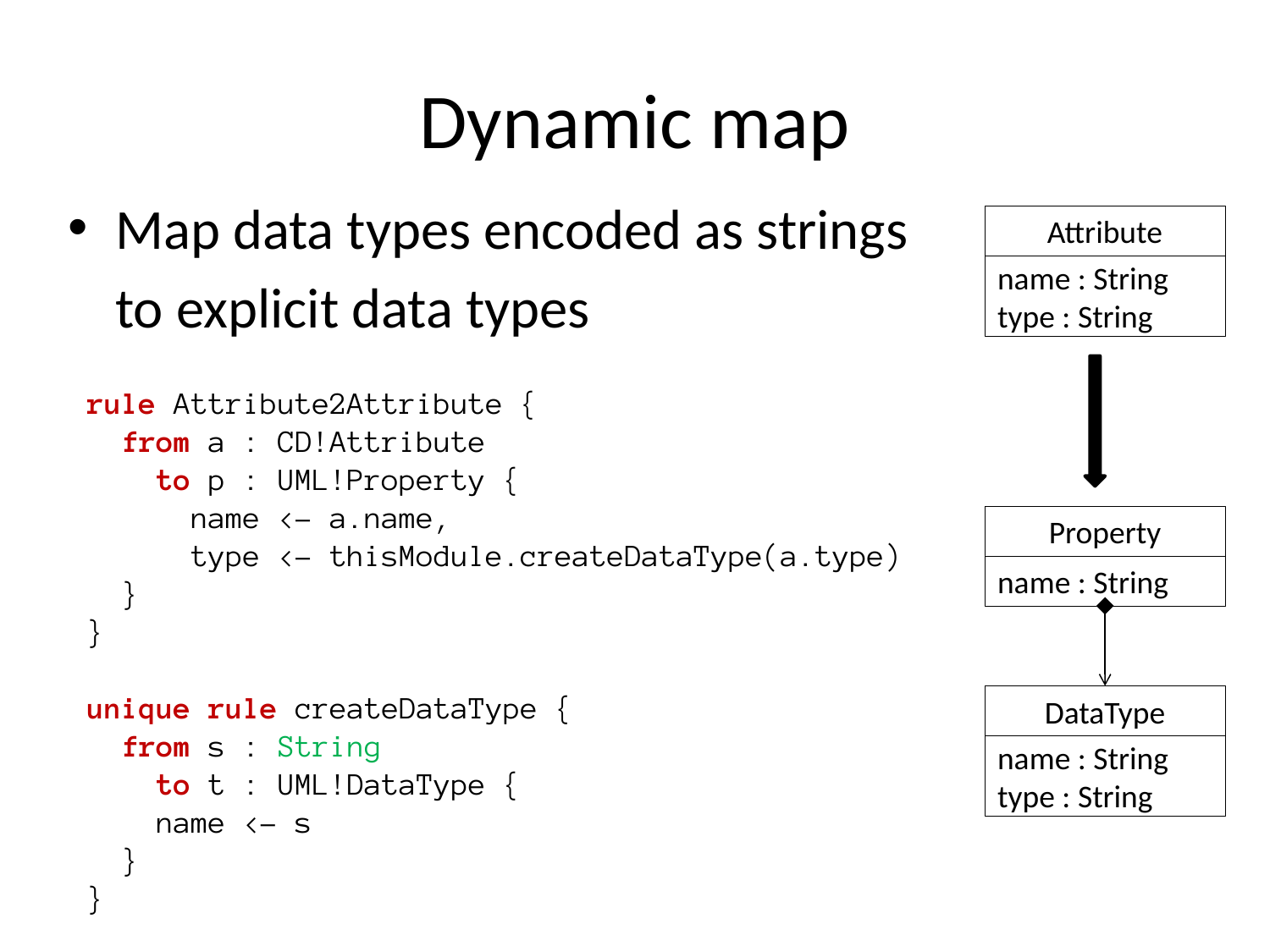

# Dynamic map
Map data types encoded as strings
	to explicit data types

Attribute
name : String
type : String

rule Attribute2Attribute {
  from a : CD!Attribute
    to p : UML!Property {
      name <- a.name,
      type <- thisModule.createDataType(a.type)
  }
}

unique rule createDataType {
  from s : String
    to t : UML!DataType {
    name <- s
  }
}

Property
name : String
DataType
name : String
type : String